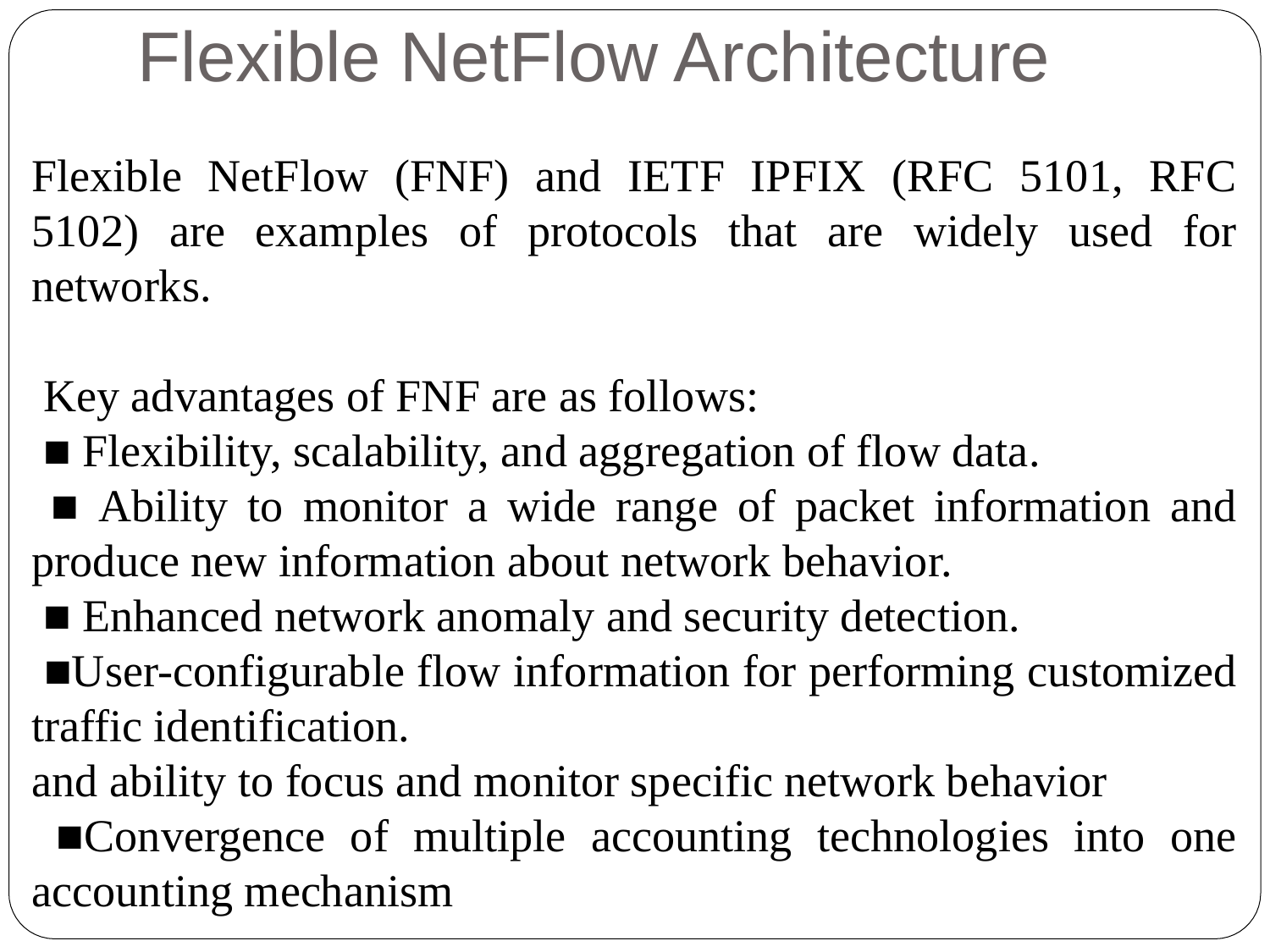

# Flexible NetFlow Architecture
Flexible NetFlow (FNF) and IETF IPFIX (RFC 5101, RFC 5102) are examples of protocols that are widely used for networks.

 Key advantages of FNF are as follows:
 ■ Flexibility, scalability, and aggregation of flow data.
 ■ Ability to monitor a wide range of packet information and produce new information about network behavior.
 ■ Enhanced network anomaly and security detection.
 ■User-configurable flow information for performing customized traffic identification.
and ability to focus and monitor specific network behavior
 ■Convergence of multiple accounting technologies into one accounting mechanism